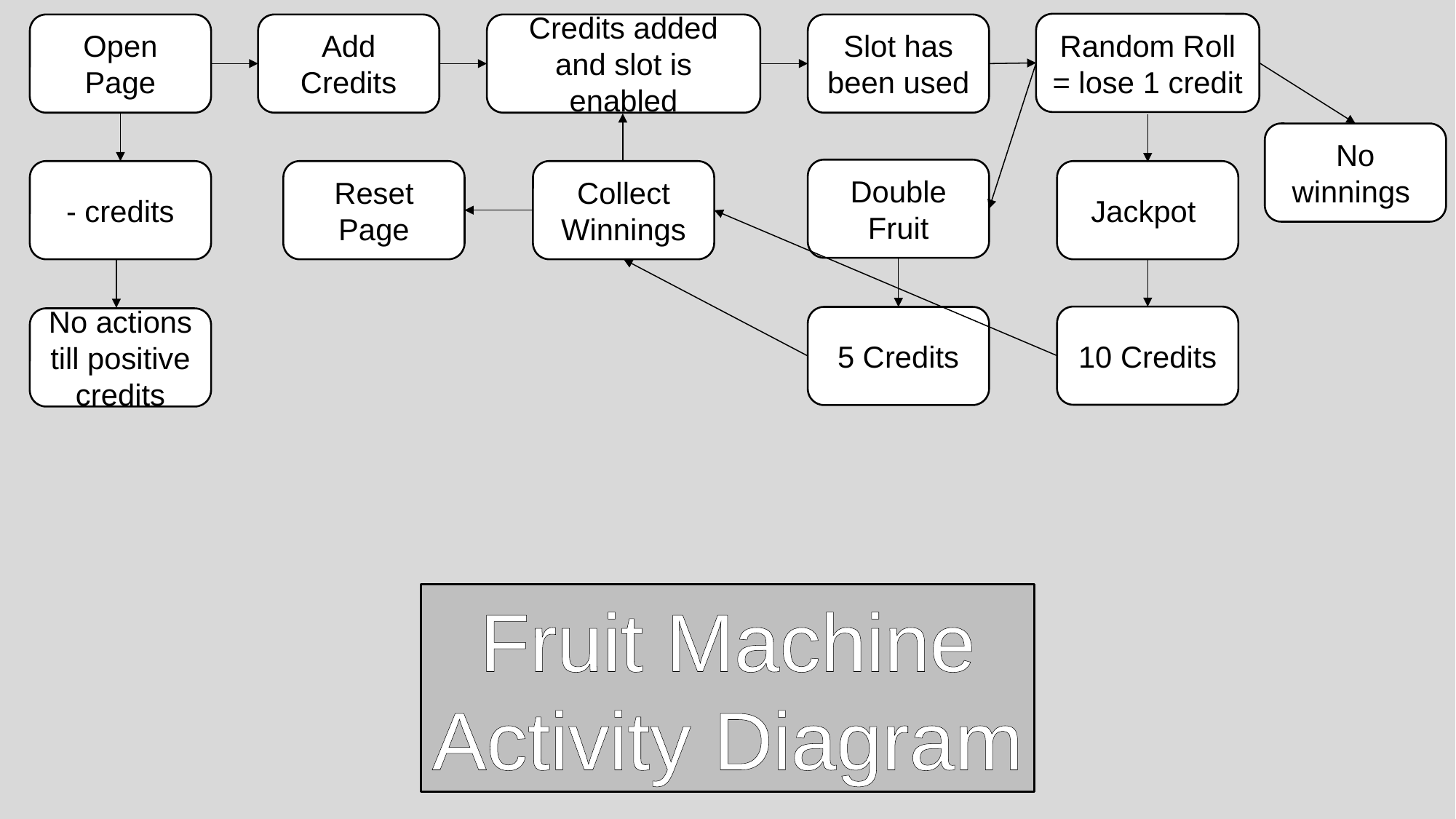

Random Roll = lose 1 credit
Slot has been used
Credits added and slot is enabled
Add Credits
Open Page
No winnings
Double Fruit
- credits
Reset Page
Collect Winnings
Jackpot
10 Credits
5 Credits
No actions till positive credits
Fruit Machine
Activity Diagram